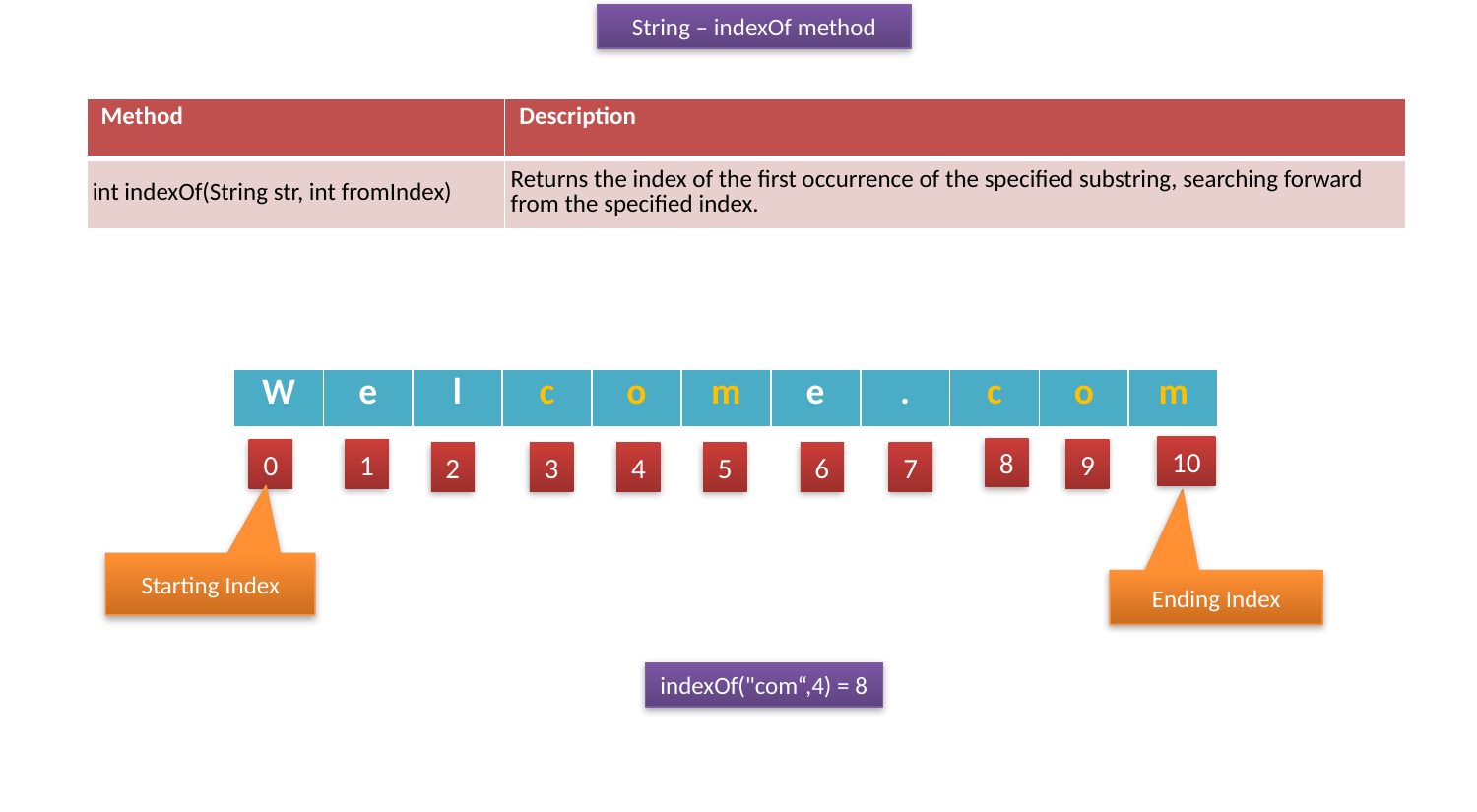

String – indexOf method
| Method | Description |
| --- | --- |
| int indexOf(String str, int fromIndex) | Returns the index of the first occurrence of the specified substring, searching forward from the specified index. |
| W | e | l | c | o | m | e | . | c | o | m |
| --- | --- | --- | --- | --- | --- | --- | --- | --- | --- | --- |
10
8
1
0
9
7
2
3
4
5
6
Starting Index
Ending Index
indexOf("com“,4) = 8